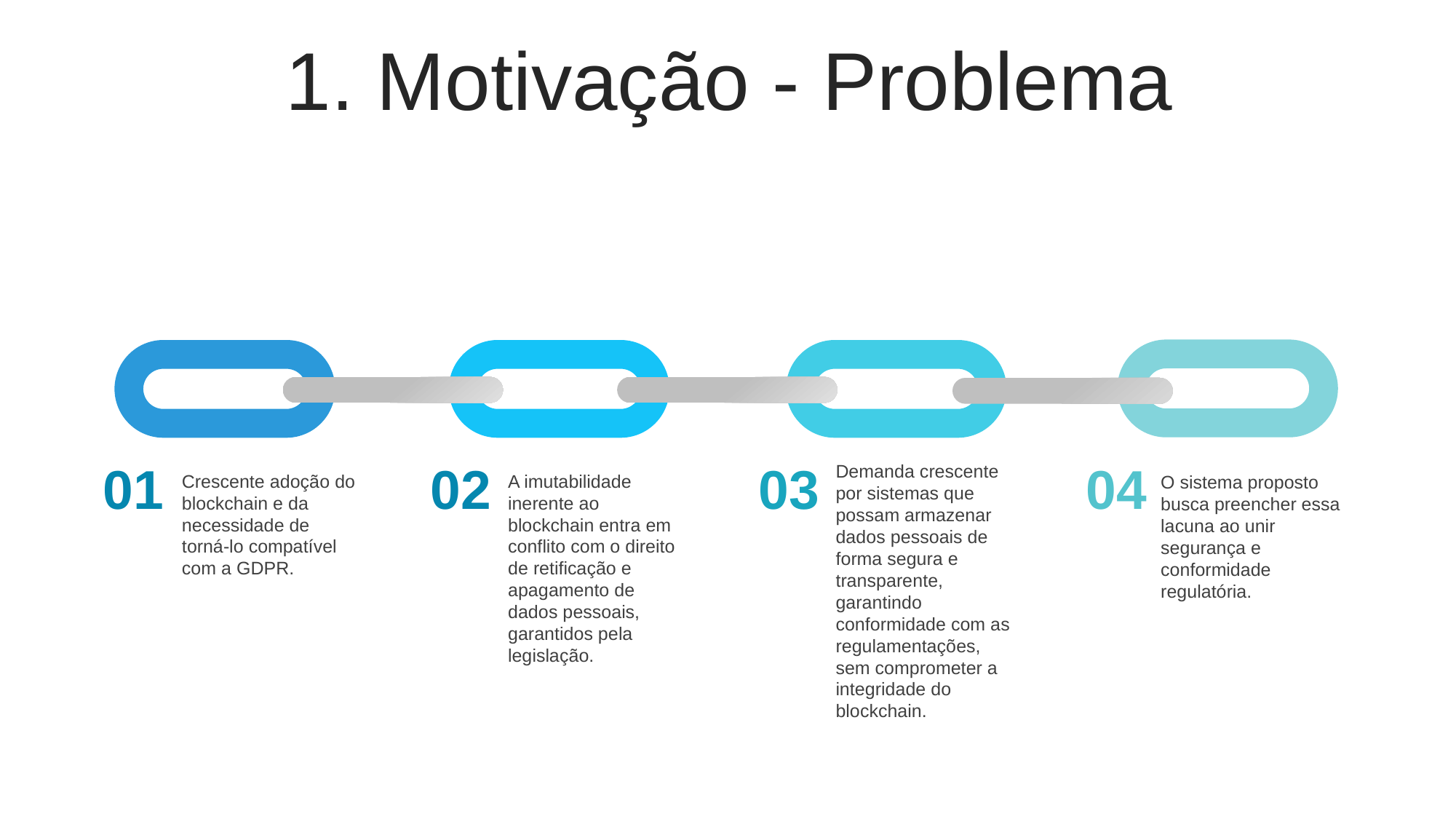

1. Motivação - Problema

01
Crescente adoção do blockchain e da necessidade de torná-lo compatível com a GDPR.
02
A imutabilidade inerente ao blockchain entra em conflito com o direito de retificação e apagamento de dados pessoais, garantidos pela legislação.
03
Demanda crescente por sistemas que possam armazenar dados pessoais de forma segura e transparente, garantindo conformidade com as regulamentações, sem comprometer a integridade do blockchain.
04
O sistema proposto busca preencher essa lacuna ao unir segurança e conformidade regulatória.